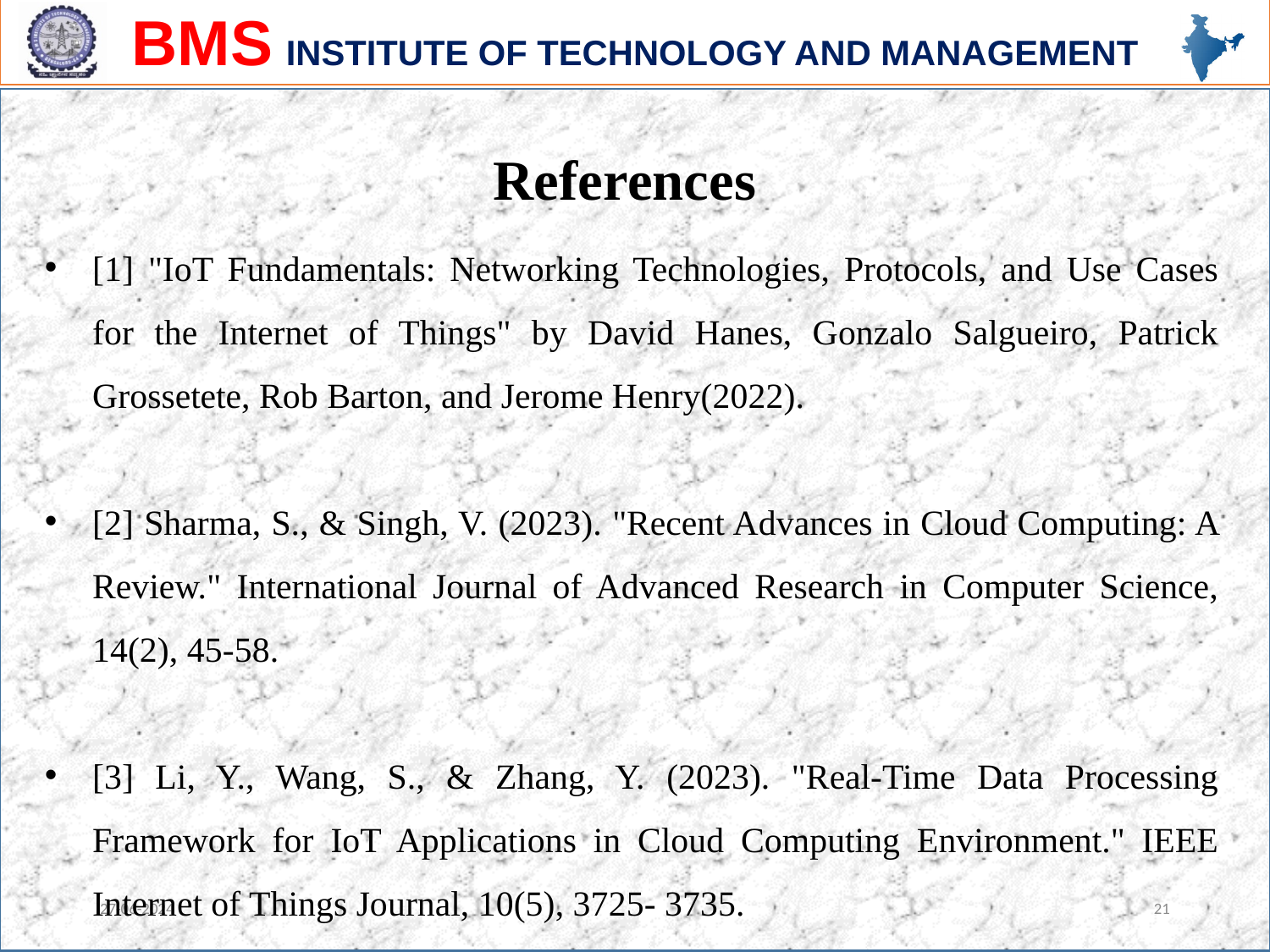

References
[1] "IoT Fundamentals: Networking Technologies, Protocols, and Use Cases for the Internet of Things" by David Hanes, Gonzalo Salgueiro, Patrick Grossetete, Rob Barton, and Jerome Henry(2022).

[2] Sharma, S., & Singh, V. (2023). "Recent Advances in Cloud Computing: A Review." International Journal of Advanced Research in Computer Science, 14(2), 45-58.

[3] Li, Y., Wang, S., & Zhang, Y. (2023). "Real-Time Data Processing Framework for IoT Applications in Cloud Computing Environment." IEEE Internet of Things Journal, 10(5), 3725- 3735.
27-06-2024
21